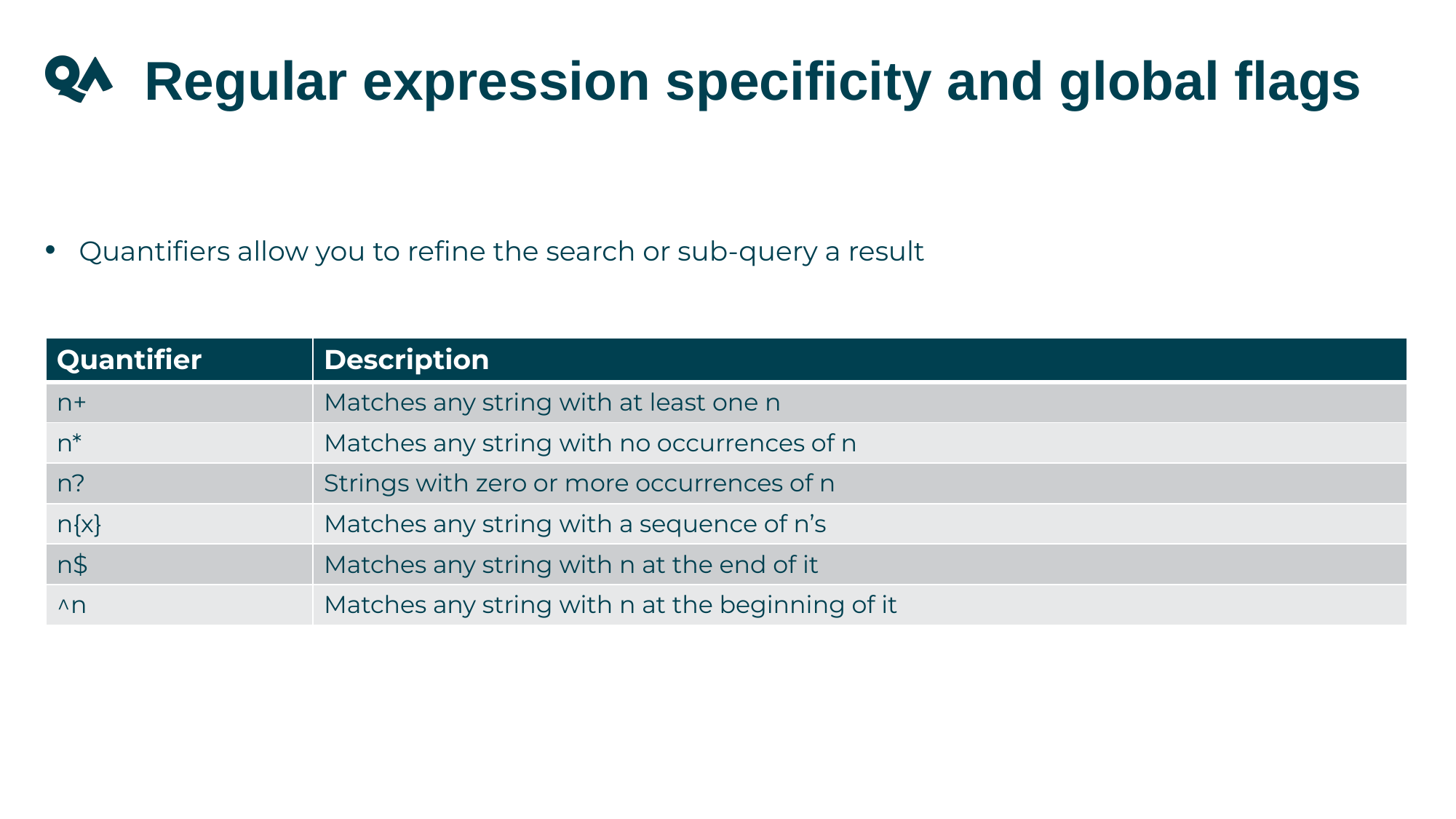

Regular expression specificity and global flags

Quantifiers allow you to refine the search or sub-query a result

| Quantifier | Description |
| --- | --- |
| n+ | Matches any string with at least one n |
| n\* | Matches any string with no occurrences of n |
| n? | Strings with zero or more occurrences of n |
| n{x} | Matches any string with a sequence of n’s |
| n$ | Matches any string with n at the end of it |
| ^n | Matches any string with n at the beginning of it |